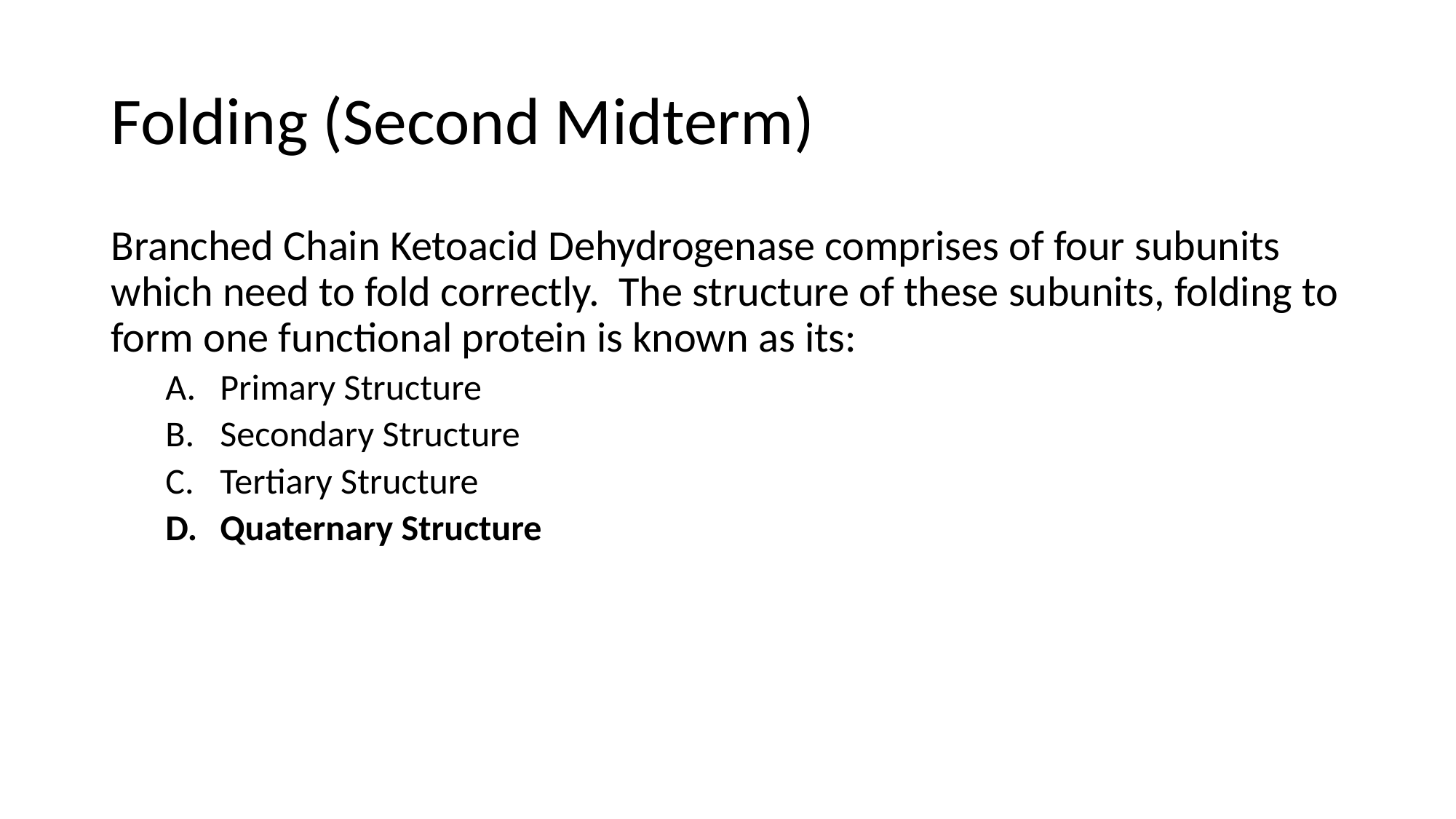

# Folding (Second Midterm)
Branched Chain Ketoacid Dehydrogenase comprises of four subunits which need to fold correctly.  The structure of these subunits, folding to form one functional protein is known as its:
Primary Structure
Secondary Structure
Tertiary Structure
Quaternary Structure